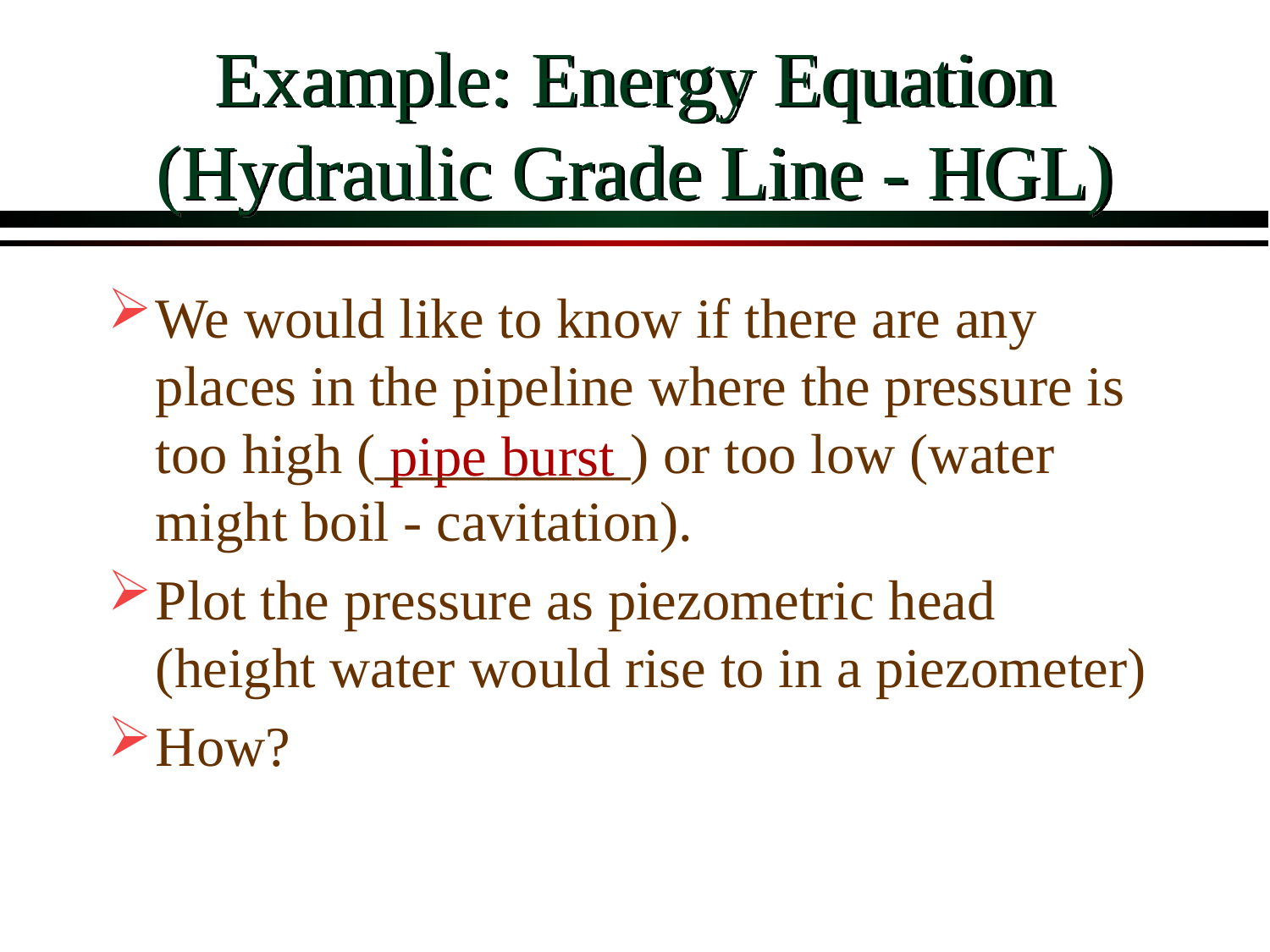

# Example: Energy Equation (Hydraulic Grade Line - HGL)
We would like to know if there are any places in the pipeline where the pressure is too high (_________) or too low (water might boil - cavitation).
Plot the pressure as piezometric head (height water would rise to in a piezometer)
How?
pipe burst